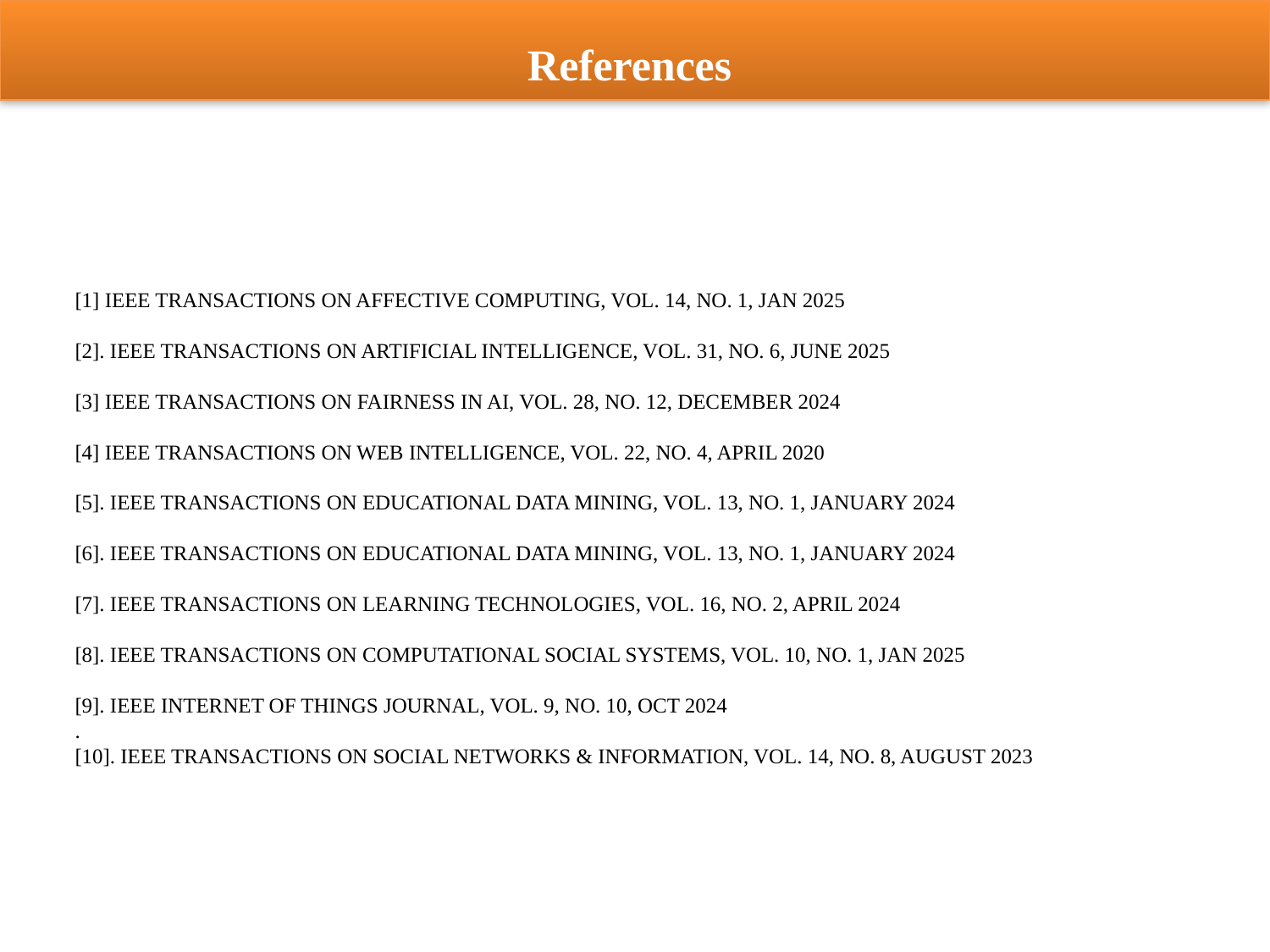

References

[1] IEEE TRANSACTIONS ON AFFECTIVE COMPUTING, VOL. 14, NO. 1, JAN 2025
[2]. IEEE TRANSACTIONS ON ARTIFICIAL INTELLIGENCE, VOL. 31, NO. 6, JUNE 2025
[3] IEEE TRANSACTIONS ON FAIRNESS IN AI, VOL. 28, NO. 12, DECEMBER 2024
[4] IEEE TRANSACTIONS ON WEB INTELLIGENCE, VOL. 22, NO. 4, APRIL 2020
[5]. IEEE TRANSACTIONS ON EDUCATIONAL DATA MINING, VOL. 13, NO. 1, JANUARY 2024
[6]. IEEE TRANSACTIONS ON EDUCATIONAL DATA MINING, VOL. 13, NO. 1, JANUARY 2024
[7]. IEEE TRANSACTIONS ON LEARNING TECHNOLOGIES, VOL. 16, NO. 2, APRIL 2024
[8]. IEEE TRANSACTIONS ON COMPUTATIONAL SOCIAL SYSTEMS, VOL. 10, NO. 1, JAN 2025
[9]. IEEE INTERNET OF THINGS JOURNAL, VOL. 9, NO. 10, OCT 2024
.
[10]. IEEE TRANSACTIONS ON SOCIAL NETWORKS & INFORMATION, VOL. 14, NO. 8, AUGUST 2023